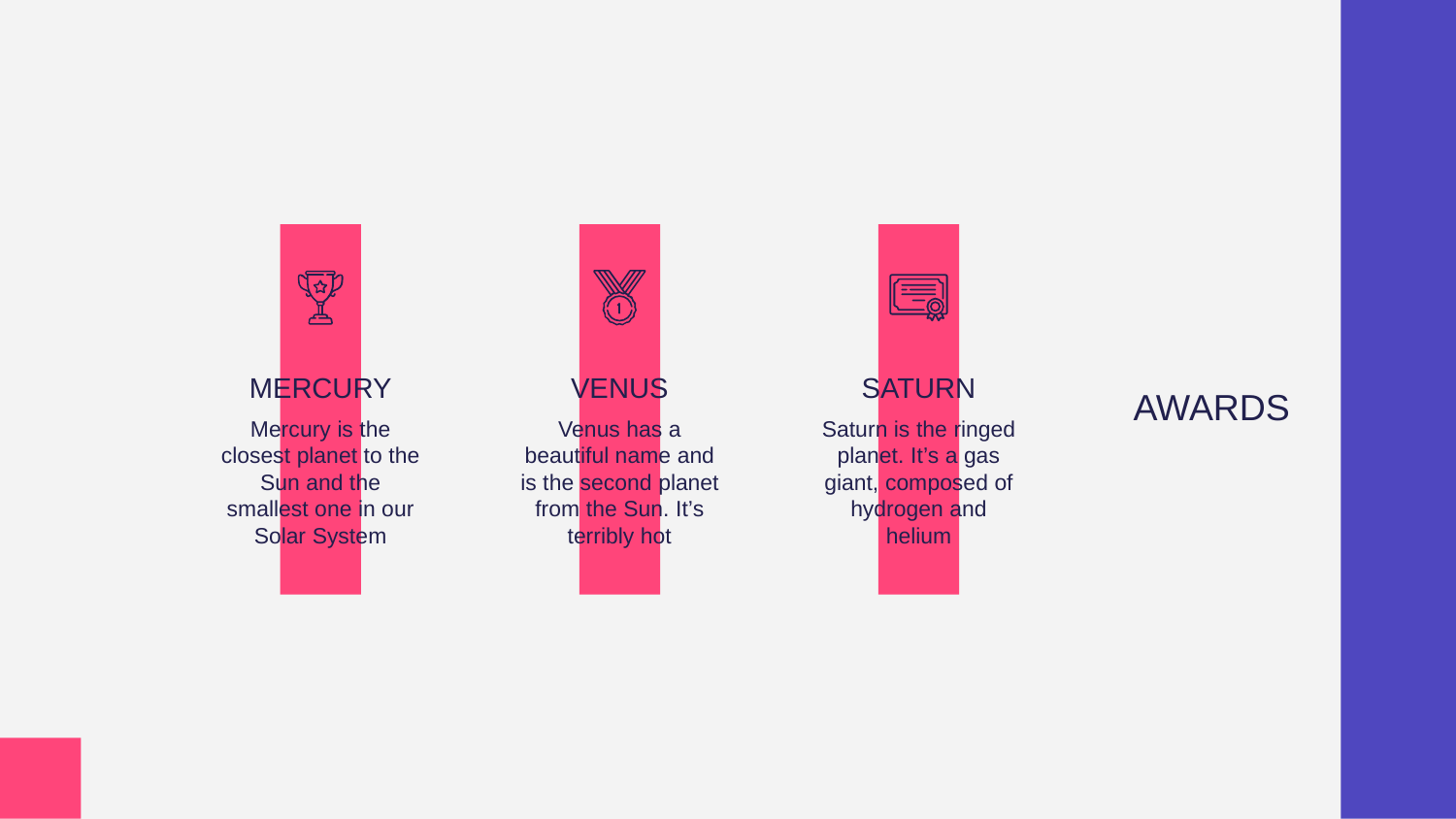

# AWARDS
MERCURY
VENUS
SATURN
Mercury is the closest planet to the Sun and the smallest one in our Solar System
Venus has a beautiful name and is the second planet from the Sun. It’s terribly hot
Saturn is the ringed planet. It’s a gas giant, composed of hydrogen and helium